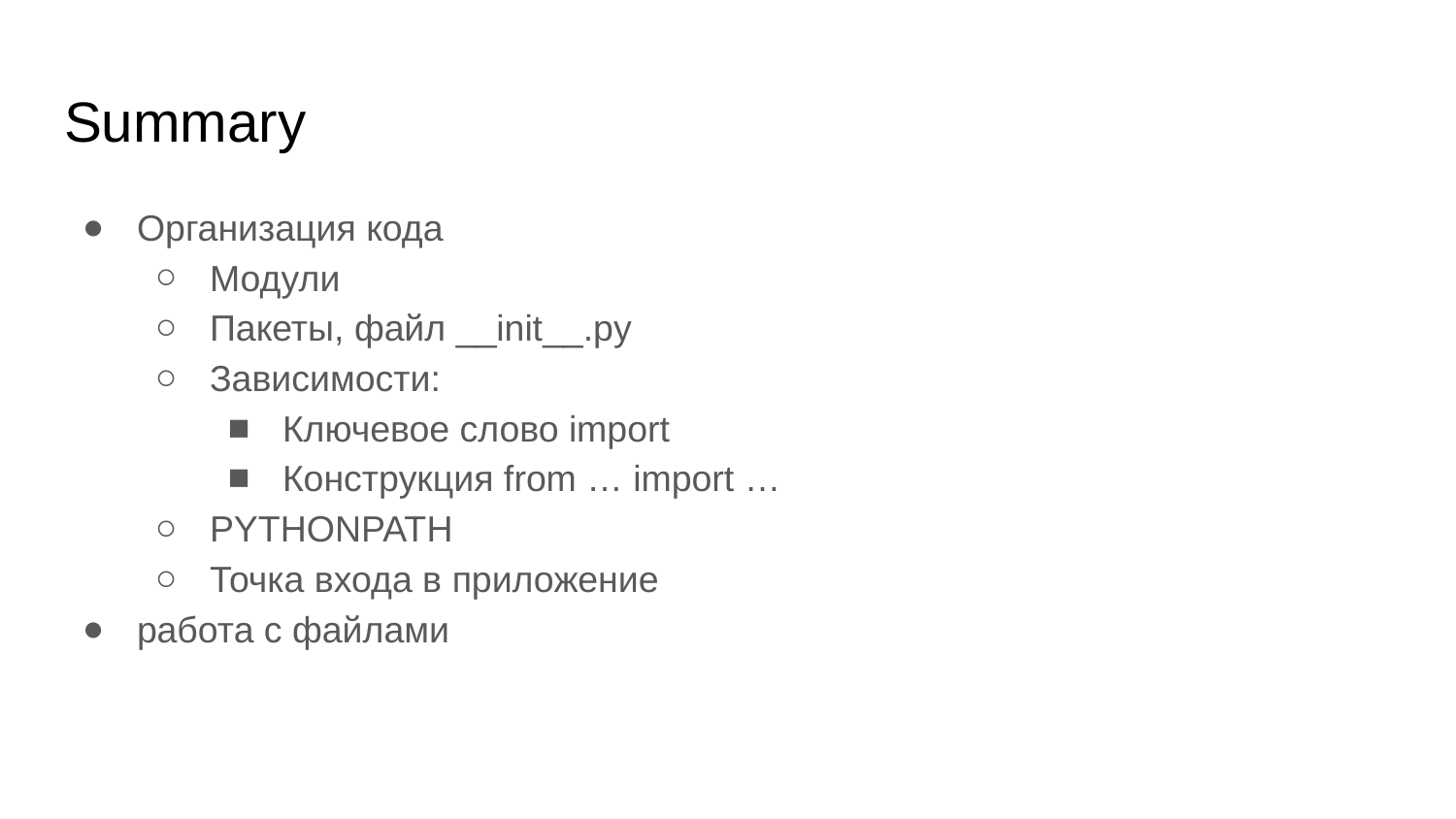

# Summary
Организация кода
Модули
Пакеты, файл __init__.py
Зависимости:
Ключевое слово import
Конструкция from … import …
PYTHONPATH
Точка входа в приложение
работа с файлами